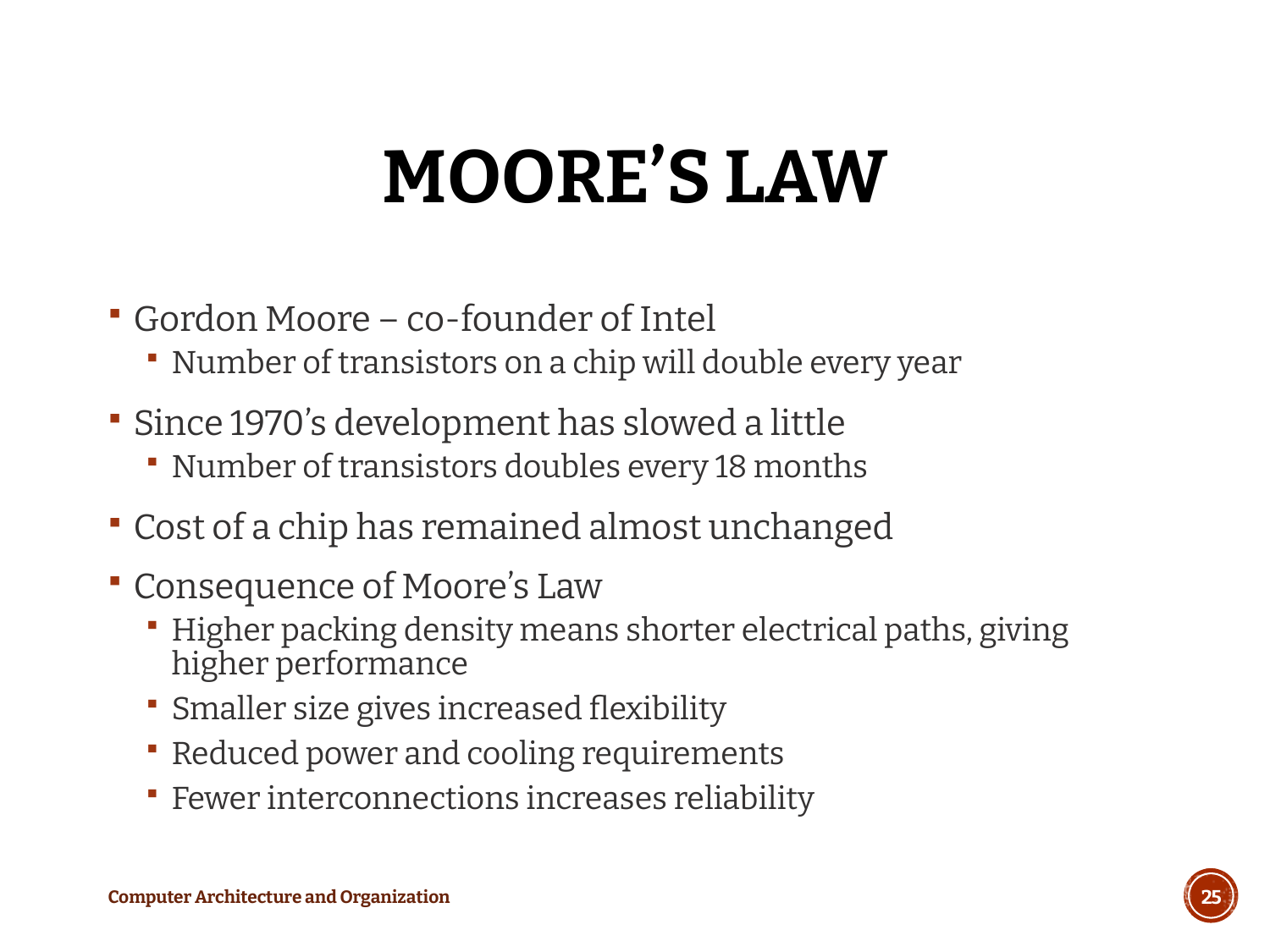

# Moore’s Law
Gordon Moore – co-founder of Intel
Number of transistors on a chip will double every year
Since 1970’s development has slowed a little
Number of transistors doubles every 18 months
Cost of a chip has remained almost unchanged
Consequence of Moore’s Law
Higher packing density means shorter electrical paths, giving higher performance
Smaller size gives increased flexibility
Reduced power and cooling requirements
Fewer interconnections increases reliability

Computer Architecture and Organization
25